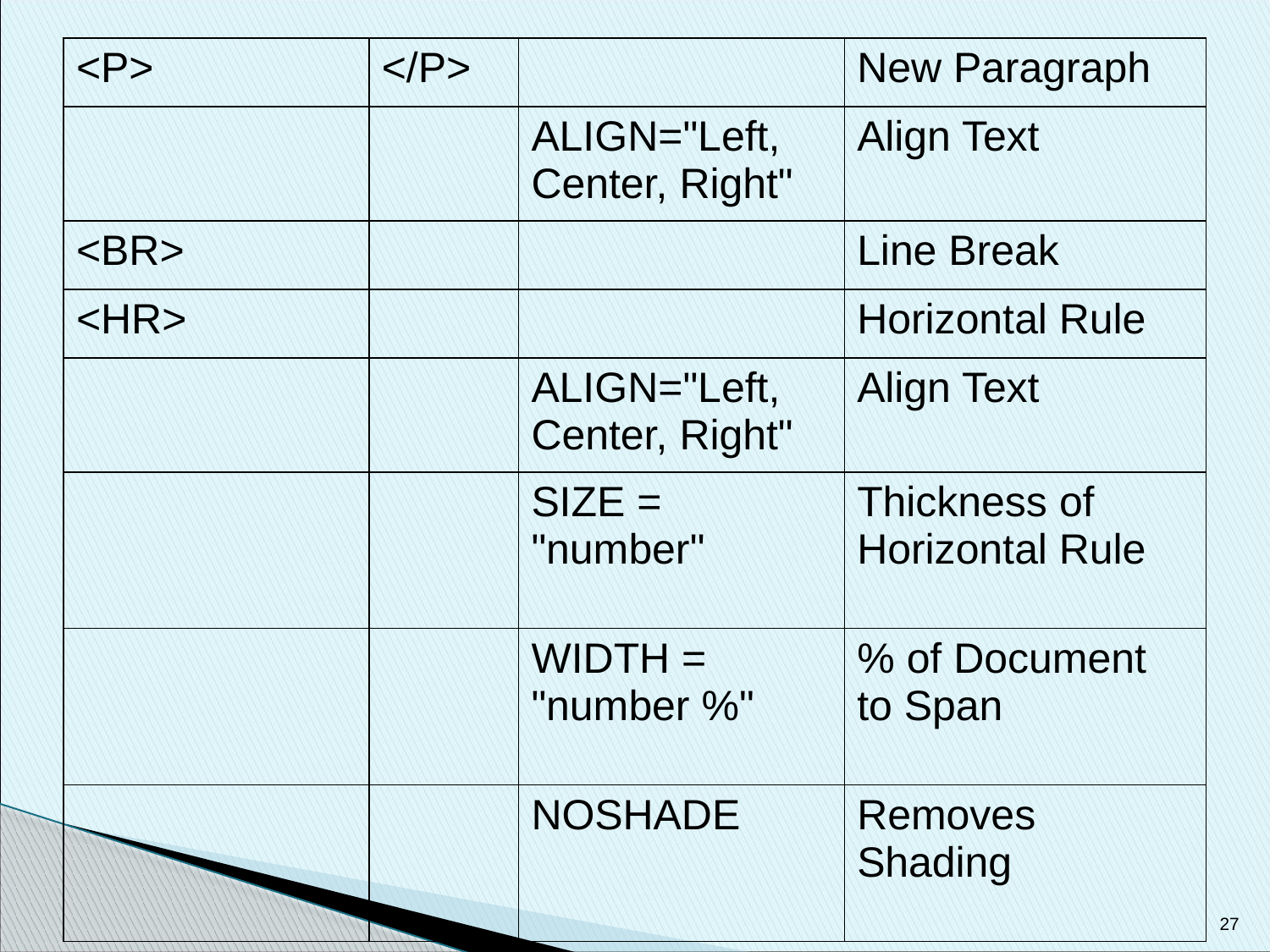

| <P> | </P> |  | New Paragraph |
| --- | --- | --- | --- |
|  |  | ALIGN="Left, Center, Right" | Align Text |
| <BR> |  |  | Line Break |
| <HR> |  |  | Horizontal Rule |
|  |  | ALIGN="Left, Center, Right" | Align Text |
|  |  | SIZE = "number" | Thickness of Horizontal Rule |
|  |  | WIDTH = "number %" | % of Document to Span |
|  |  | NOSHADE | Removes Shading |
27